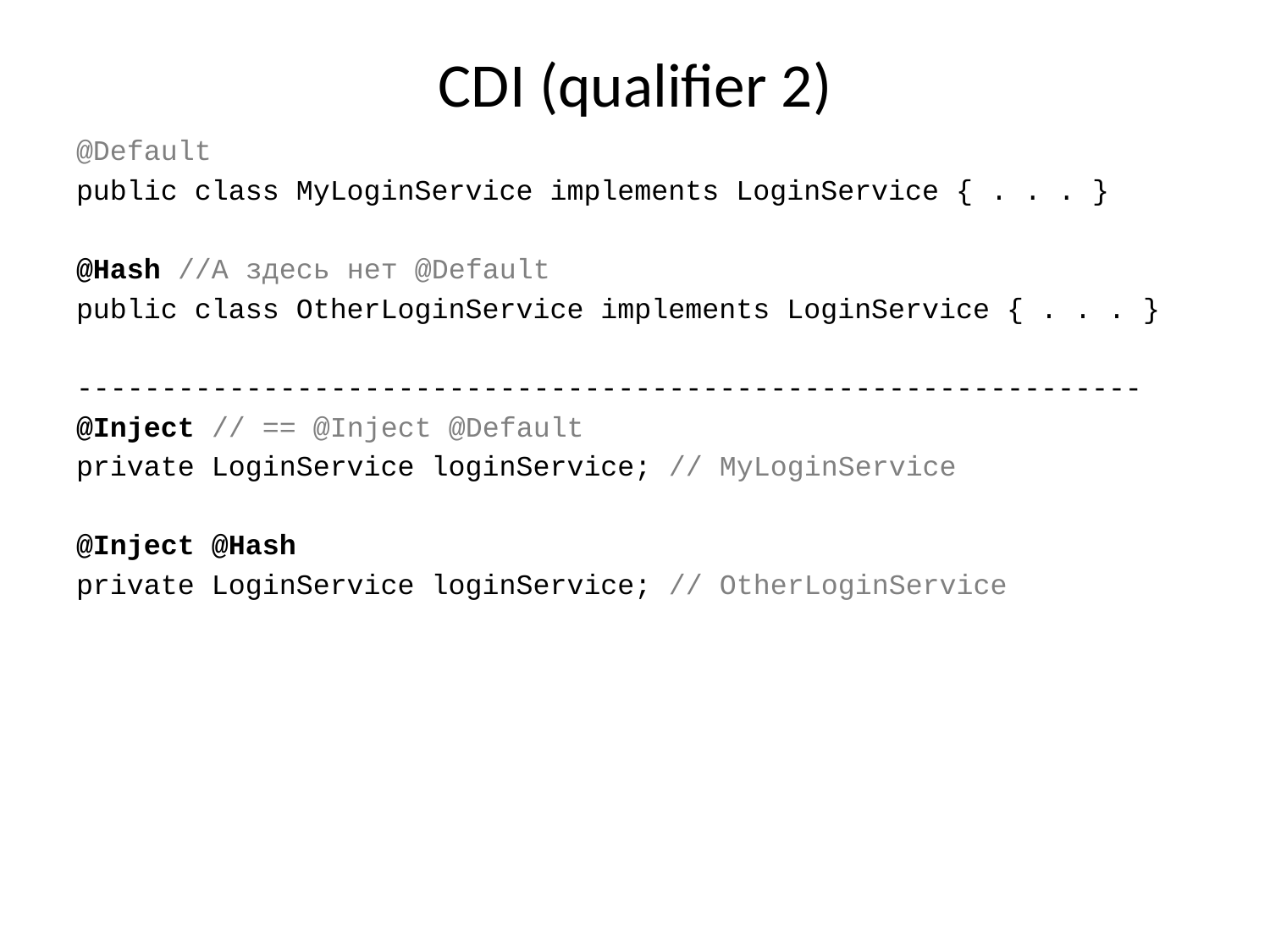

# CDI (qualifier 2)
@Default
public class MyLoginService implements LoginService { . . . }

@Hash //А здесь нет @Default
public class OtherLoginService implements LoginService { . . . }

---------------------------------------------------------------
@Inject // == @Inject @Default
private LoginService loginService; // MyLoginService

@Inject @Hash
private LoginService loginService; // OtherLoginService